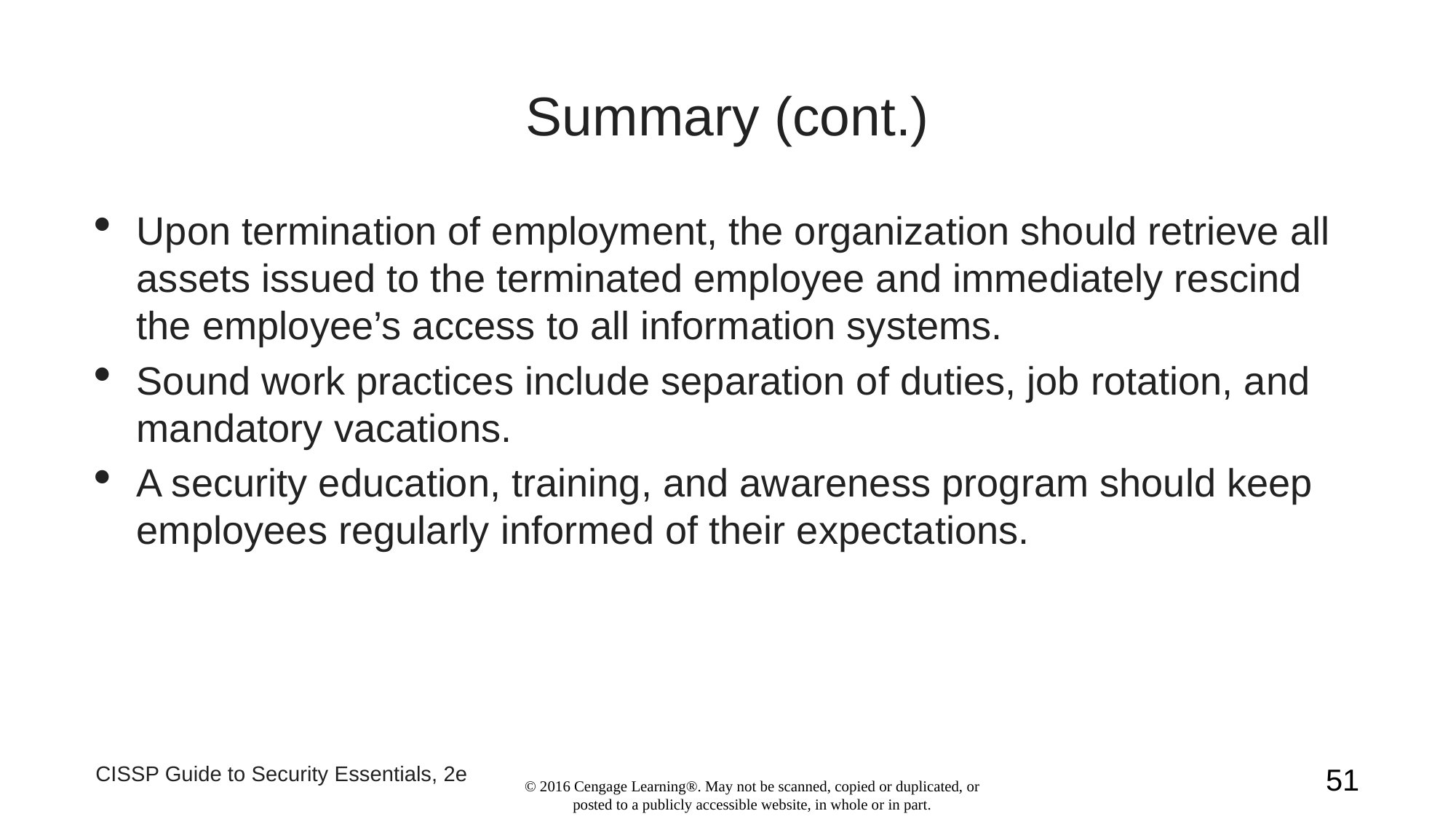

Summary (cont.)
Upon termination of employment, the organization should retrieve all assets issued to the terminated employee and immediately rescind the employee’s access to all information systems.
Sound work practices include separation of duties, job rotation, and mandatory vacations.
A security education, training, and awareness program should keep employees regularly informed of their expectations.
CISSP Guide to Security Essentials, 2e
51
© 2016 Cengage Learning®. May not be scanned, copied or duplicated, or posted to a publicly accessible website, in whole or in part.